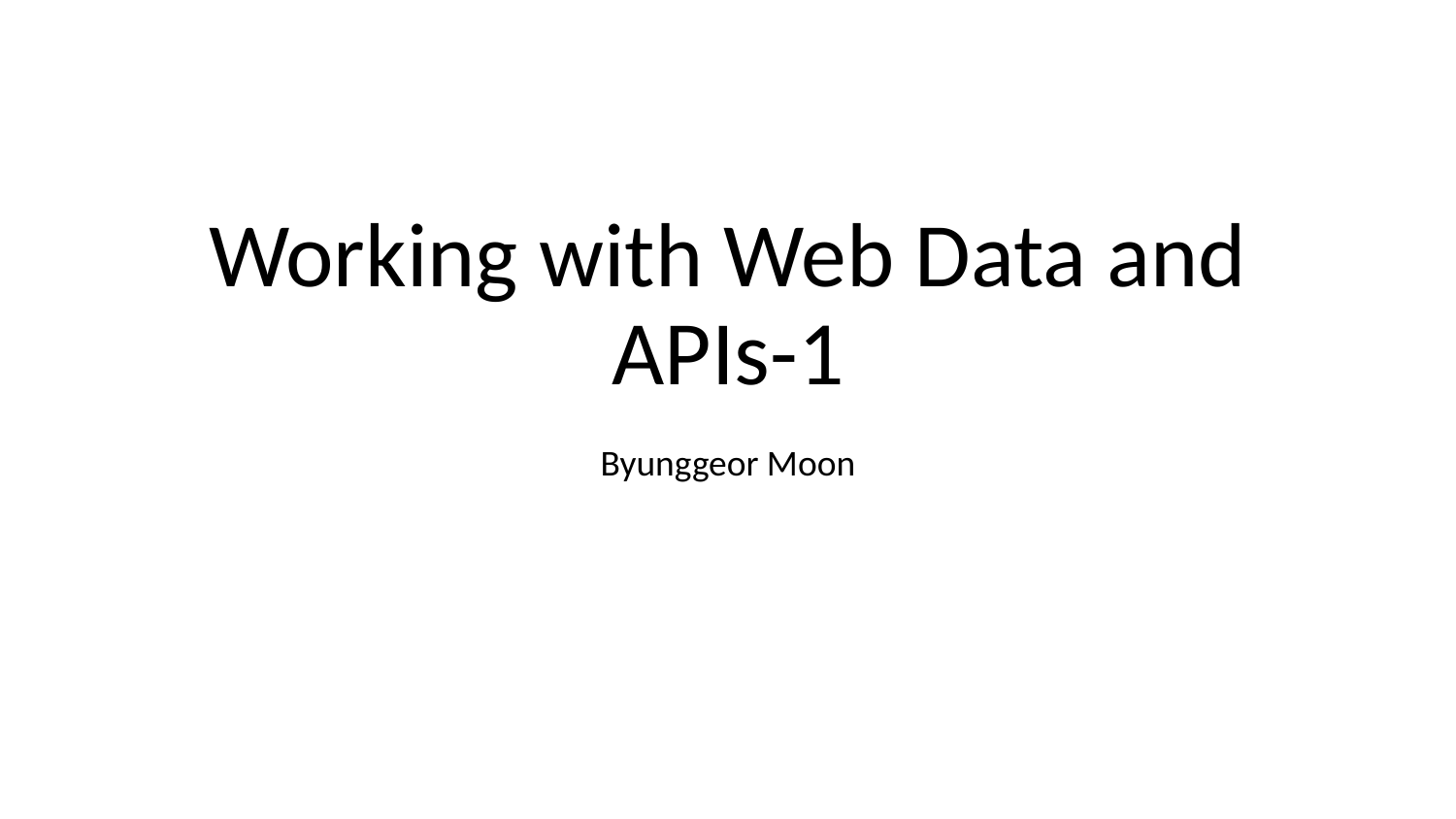

# Working with Web Data and APIs-1
Byunggeor Moon